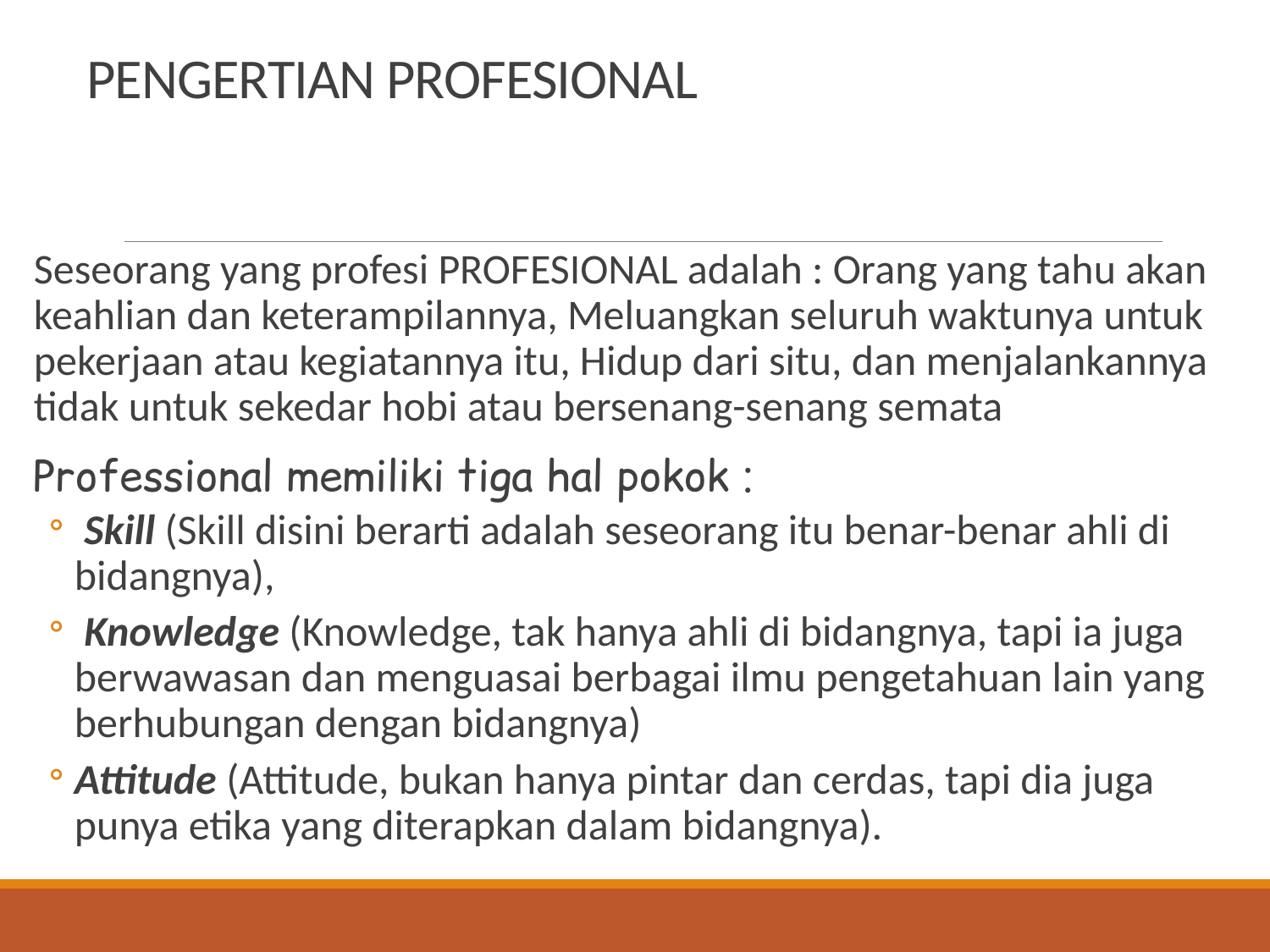

# PENGERTIAN PROFESIONAL
Seseorang yang profesi PROFESIONAL adalah : Orang yang tahu akan keahlian dan keterampilannya, Meluangkan seluruh waktunya untuk pekerjaan atau kegiatannya itu, Hidup dari situ, dan menjalankannya tidak untuk sekedar hobi atau bersenang-senang semata
Professional memiliki tiga hal pokok :
 Skill (Skill disini berarti adalah seseorang itu benar-benar ahli di bidangnya),
 Knowledge (Knowledge, tak hanya ahli di bidangnya, tapi ia juga berwawasan dan menguasai berbagai ilmu pengetahuan lain yang berhubungan dengan bidangnya)
Attitude (Attitude, bukan hanya pintar dan cerdas, tapi dia juga punya etika yang diterapkan dalam bidangnya).